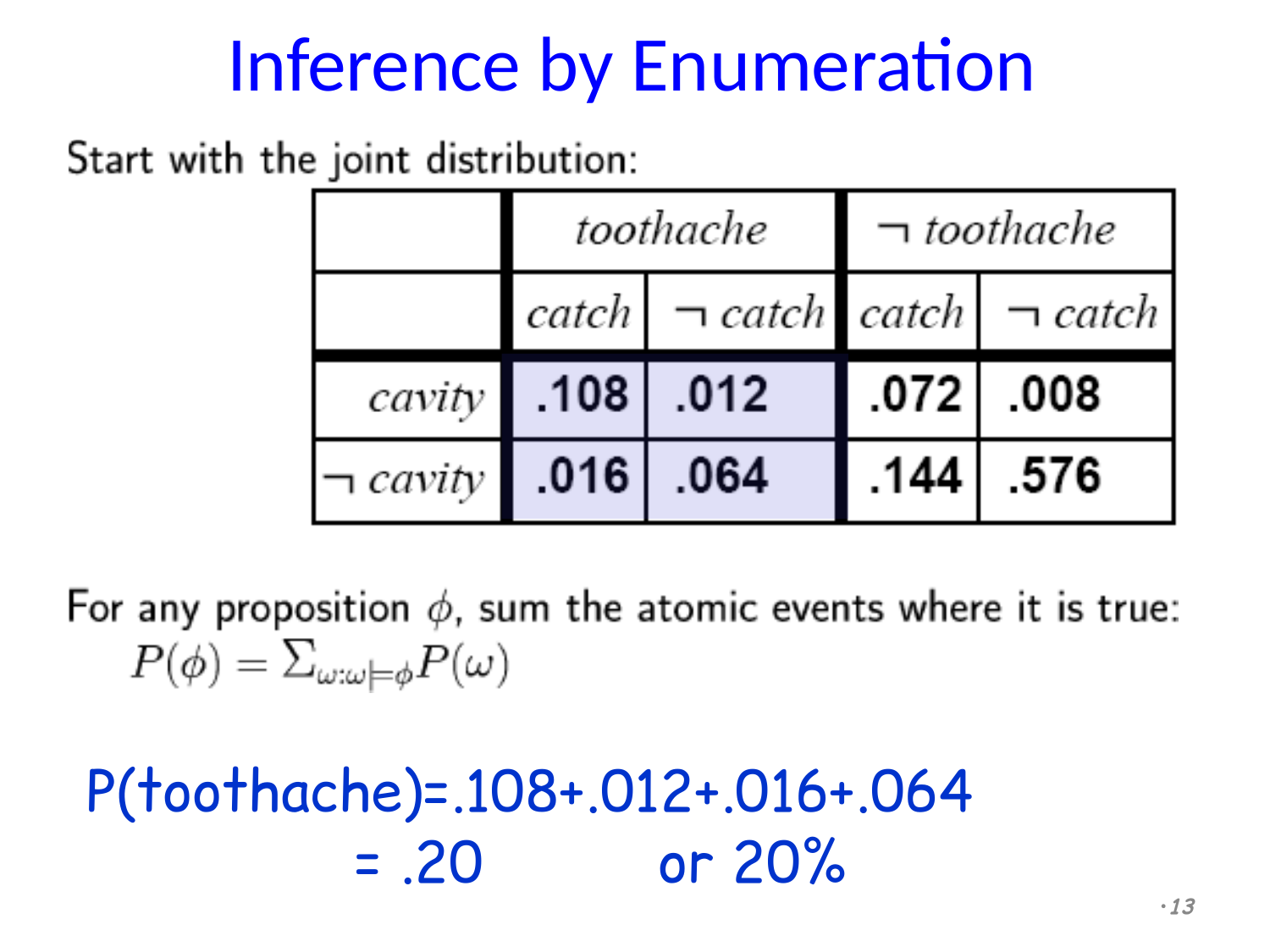

# Inference by Enumeration

P(toothache)=.108+.012+.016+.064
= .20	or 20%
•13